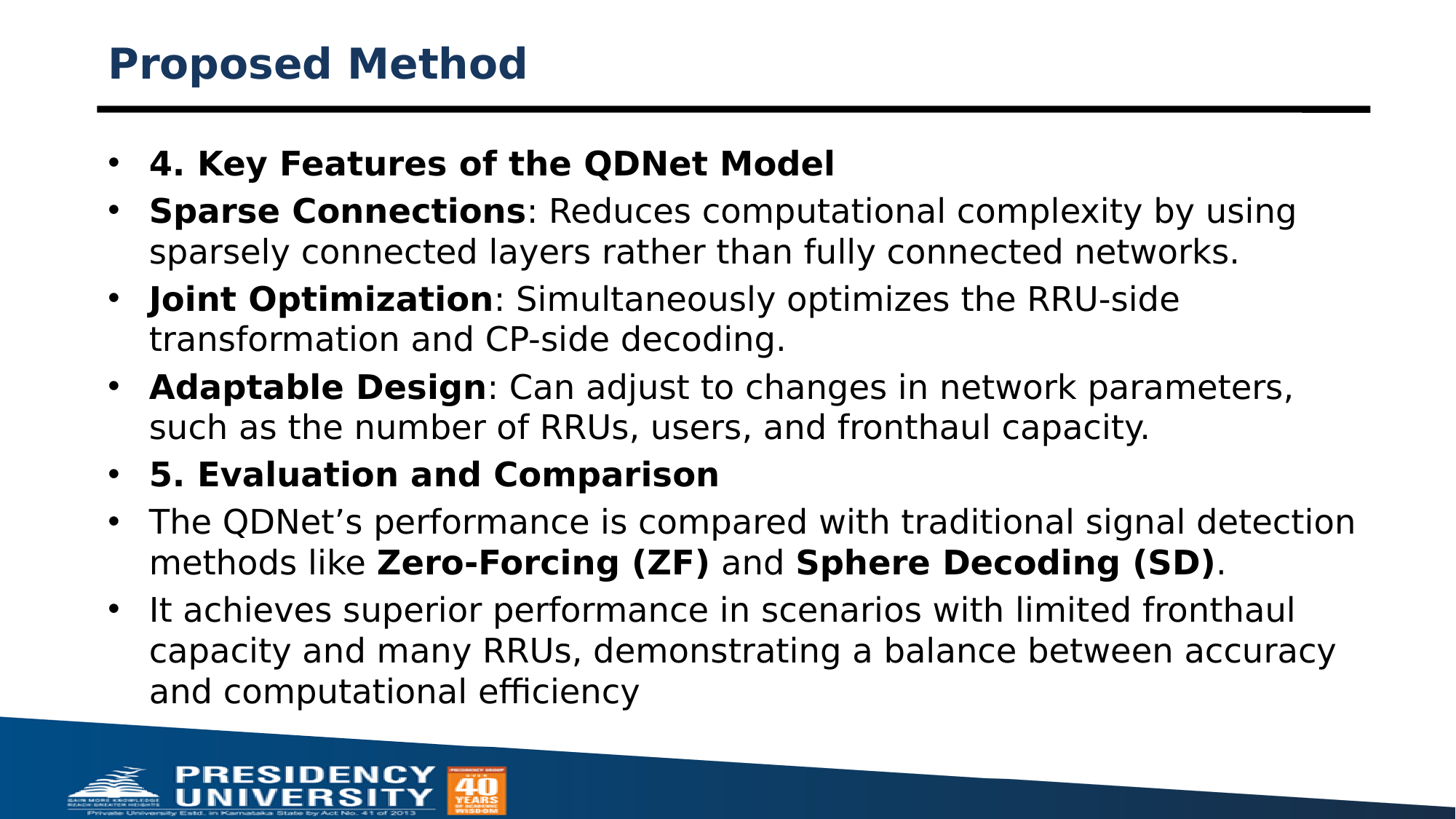

# Proposed Method
4. Key Features of the QDNet Model
Sparse Connections: Reduces computational complexity by using sparsely connected layers rather than fully connected networks.
Joint Optimization: Simultaneously optimizes the RRU-side transformation and CP-side decoding.
Adaptable Design: Can adjust to changes in network parameters, such as the number of RRUs, users, and fronthaul capacity.
5. Evaluation and Comparison
The QDNet’s performance is compared with traditional signal detection methods like Zero-Forcing (ZF) and Sphere Decoding (SD).
It achieves superior performance in scenarios with limited fronthaul capacity and many RRUs, demonstrating a balance between accuracy and computational efficiency